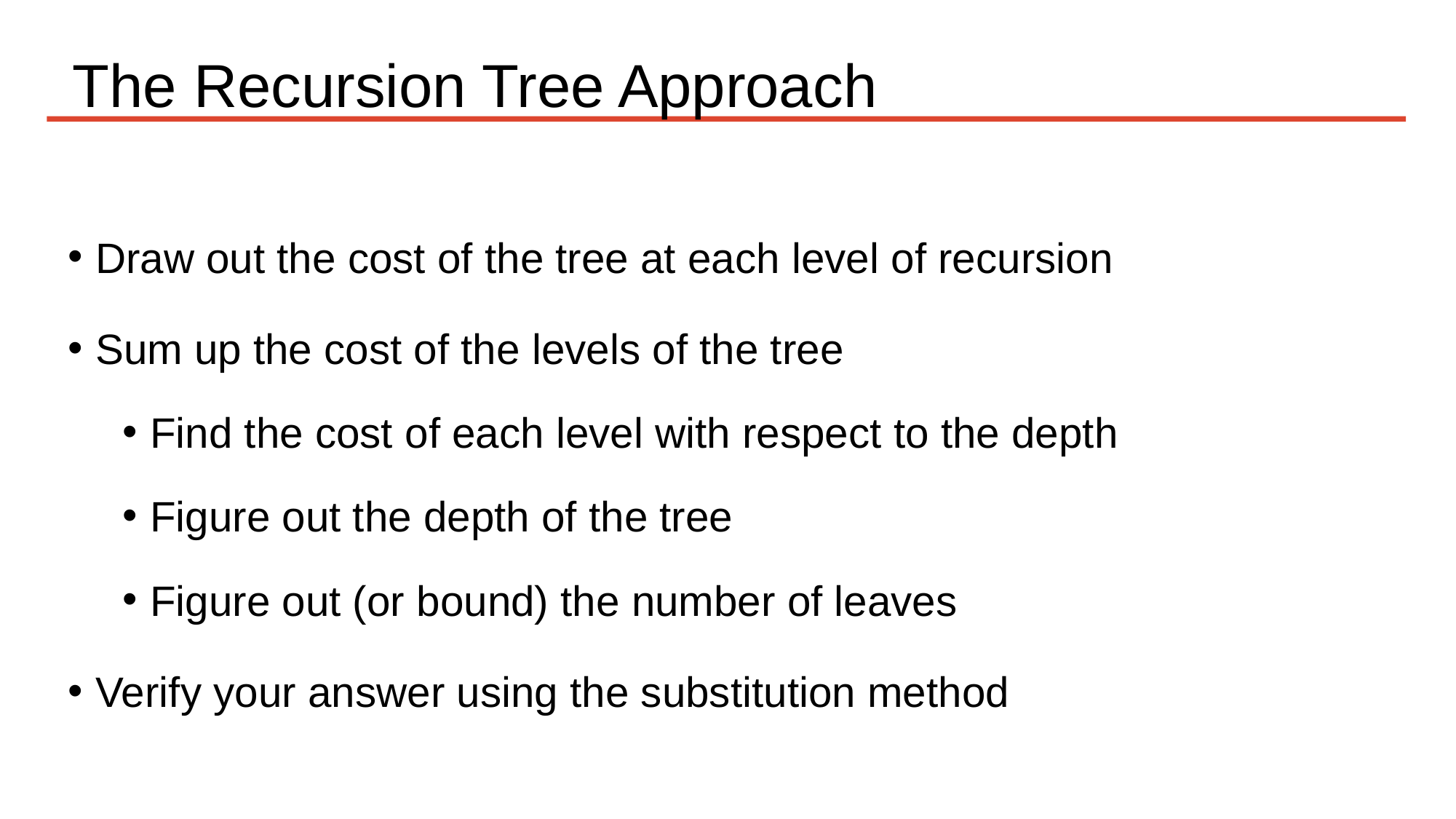

# The Recursion Tree Approach
Draw out the cost of the tree at each level of recursion
Sum up the cost of the levels of the tree
Find the cost of each level with respect to the depth
Figure out the depth of the tree
Figure out (or bound) the number of leaves
Verify your answer using the substitution method